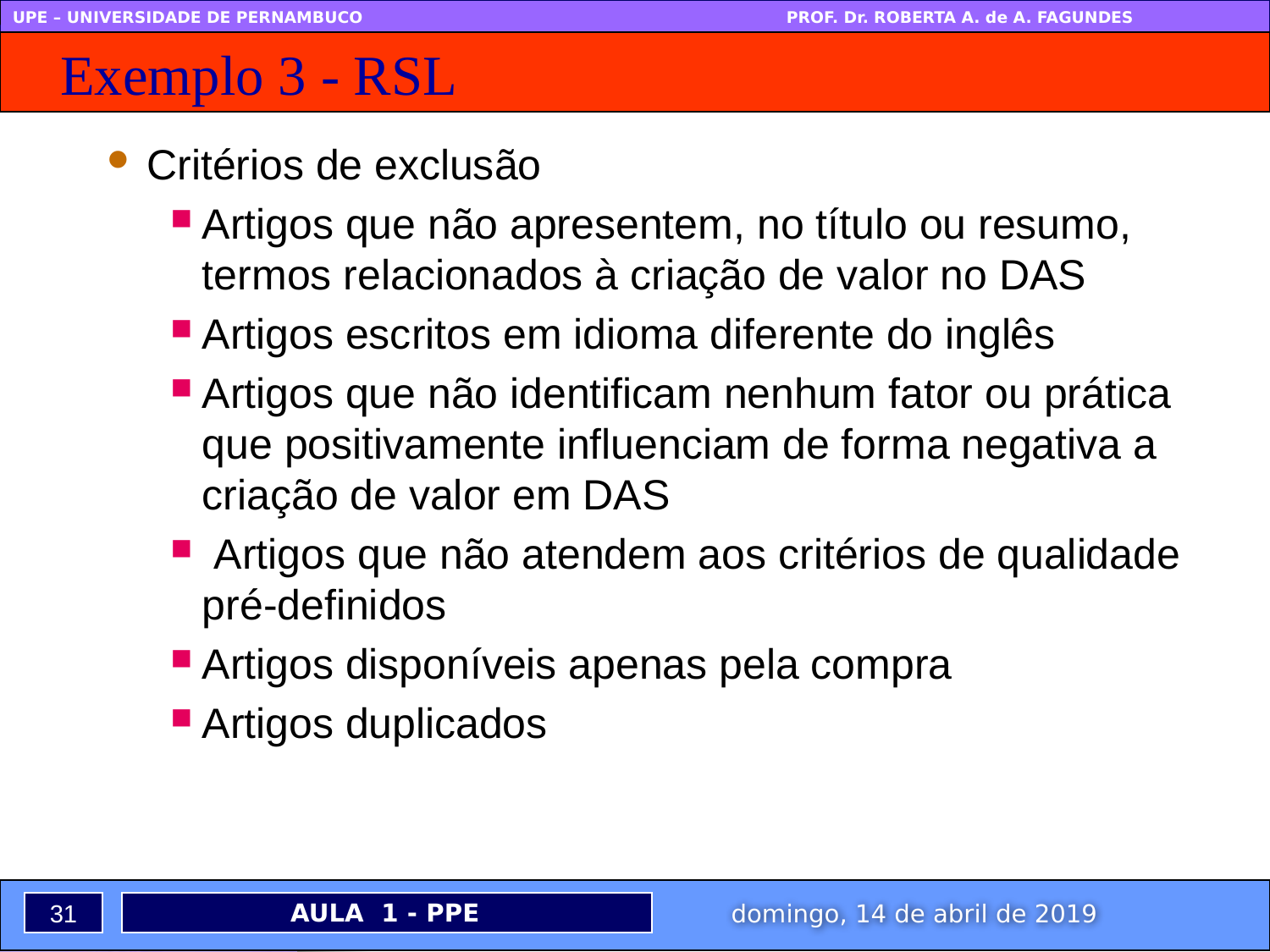

# Exemplo 3 - RSL
Critérios de exclusão
Artigos que não apresentem, no título ou resumo, termos relacionados à criação de valor no DAS
Artigos escritos em idioma diferente do inglês
Artigos que não identificam nenhum fator ou prática que positivamente influenciam de forma negativa a criação de valor em DAS
 Artigos que não atendem aos critérios de qualidade pré-definidos
Artigos disponíveis apenas pela compra
Artigos duplicados